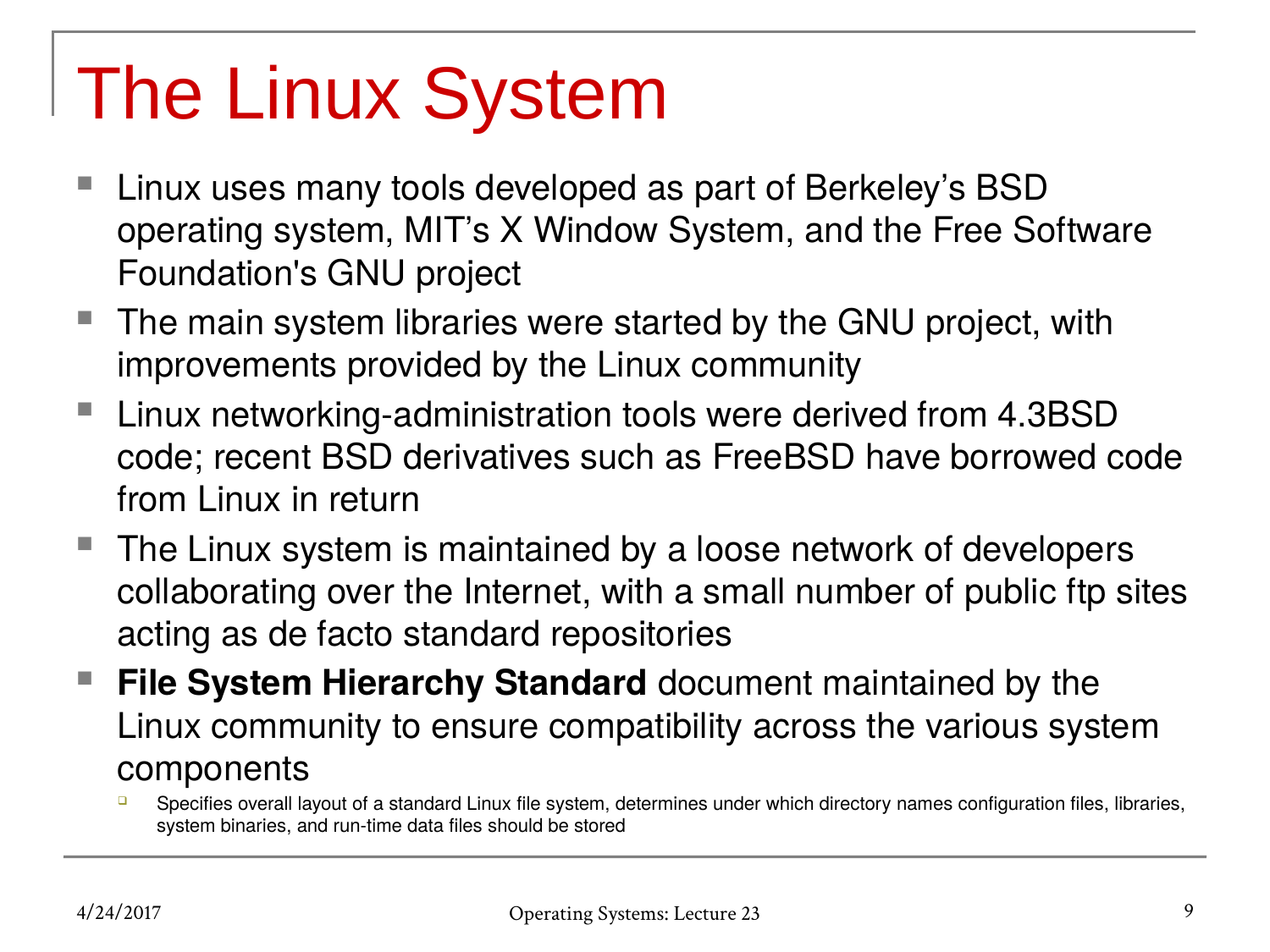

# The Linux System
Linux uses many tools developed as part of Berkeley’s BSD operating system, MIT’s X Window System, and the Free Software Foundation's GNU project
The main system libraries were started by the GNU project, with improvements provided by the Linux community
Linux networking-administration tools were derived from 4.3BSD code; recent BSD derivatives such as FreeBSD have borrowed code from Linux in return
The Linux system is maintained by a loose network of developers collaborating over the Internet, with a small number of public ftp sites acting as de facto standard repositories
File System Hierarchy Standard document maintained by the Linux community to ensure compatibility across the various system components
Specifies overall layout of a standard Linux file system, determines under which directory names configuration files, libraries, system binaries, and run-time data files should be stored

4/24/2017
9
Operating Systems: Lecture 23